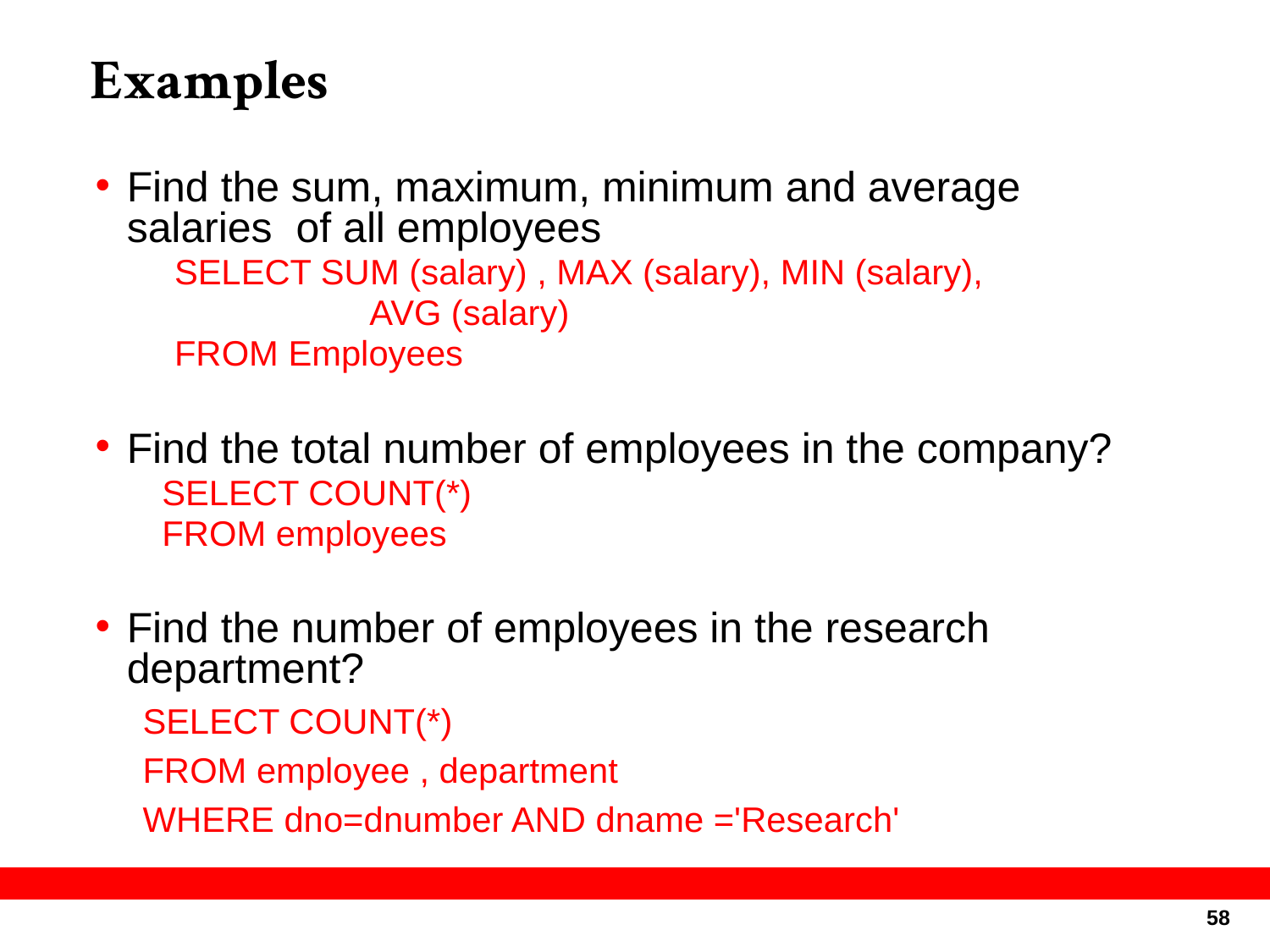

# Examples
Find the sum, maximum, minimum and average salaries  of all employees
	SELECT SUM (salary) , MAX (salary), MIN (salary),
		       AVG (salary)
	FROM Employees

Find the total number of employees in the company?
  SELECT COUNT(*)
  FROM employees

Find the number of employees in the research department?
SELECT COUNT(*)
FROM employee , department
WHERE dno=dnumber AND dname ='Research'